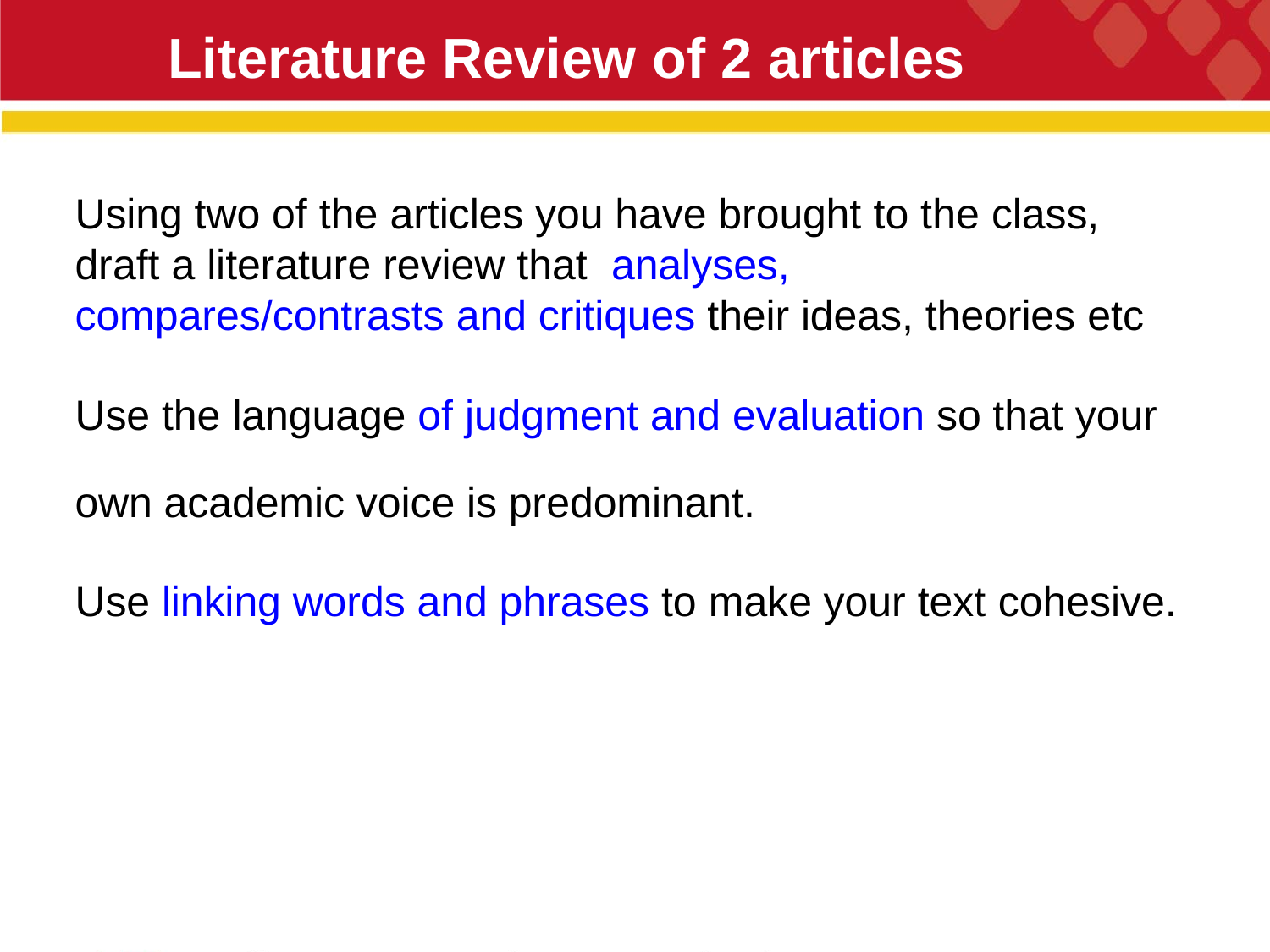

# Literature Review of 2 articles
32
Using two of the articles you have brought to the class, draft a literature review that  analyses, compares/contrasts and critiques their ideas, theories etc
Use the language of judgment and evaluation so that your own academic voice is predominant.
Use linking words and phrases to make your text cohesive.